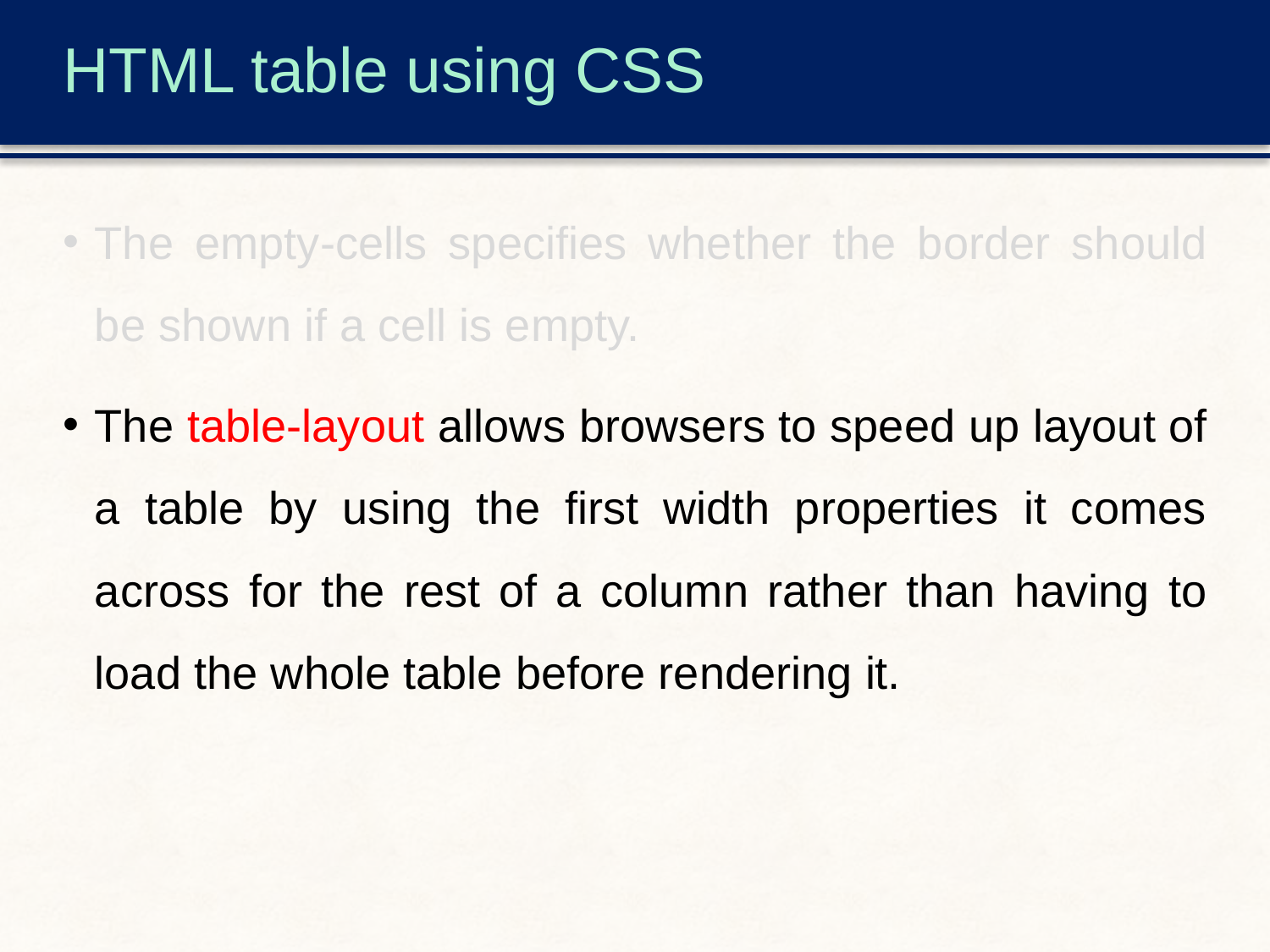

# HTML table using CSS
The empty-cells specifies whether the border should be shown if a cell is empty.
The table-layout allows browsers to speed up layout of a table by using the first width properties it comes across for the rest of a column rather than having to load the whole table before rendering it.